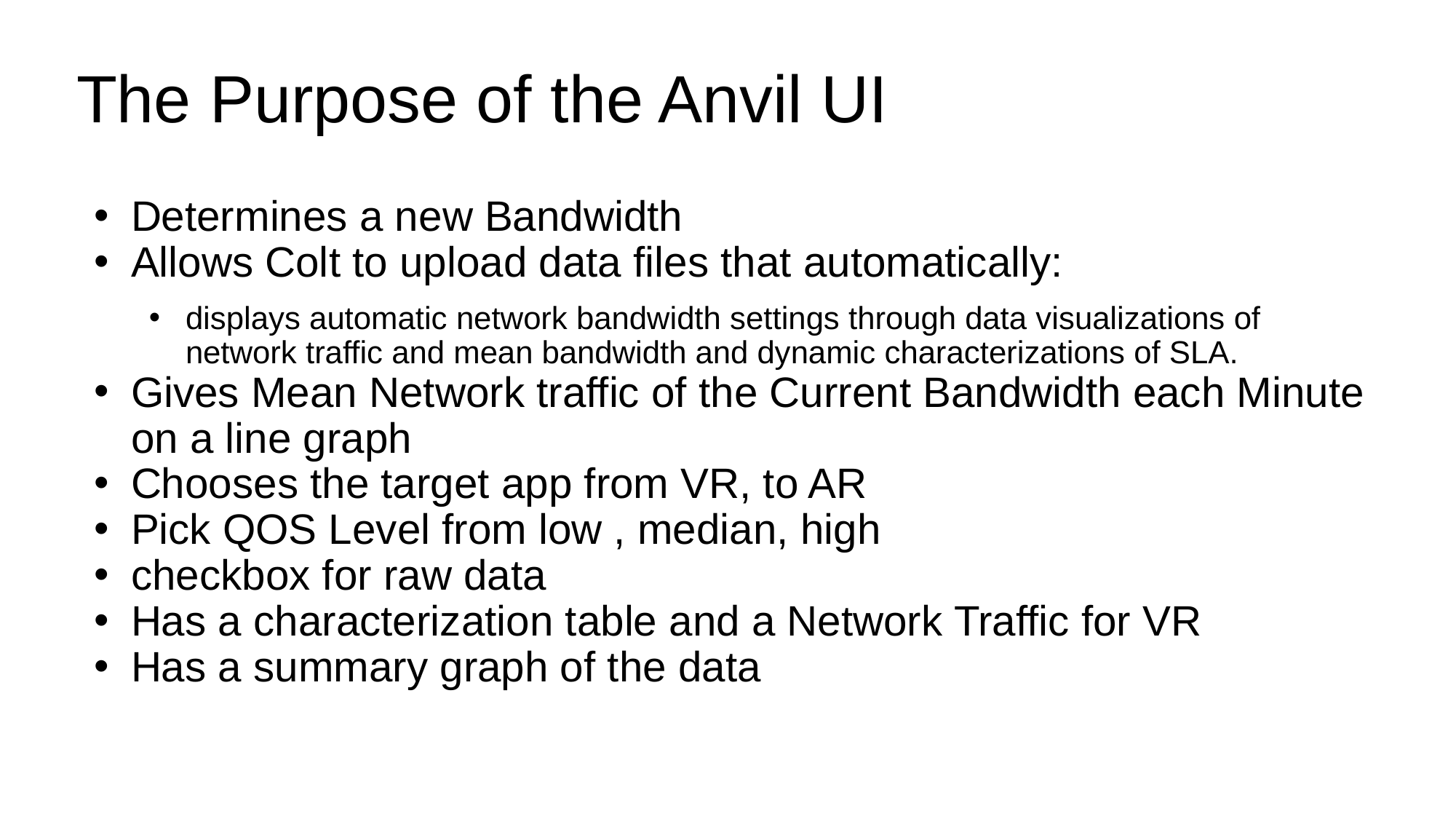

# The Purpose of the Anvil UI
Determines a new Bandwidth
Allows Colt to upload data files that automatically:
displays automatic network bandwidth settings through data visualizations of network traffic and mean bandwidth and dynamic characterizations of SLA.
Gives Mean Network traffic of the Current Bandwidth each Minute on a line graph
Chooses the target app from VR, to AR
Pick QOS Level from low , median, high
checkbox for raw data
Has a characterization table and a Network Traffic for VR
Has a summary graph of the data